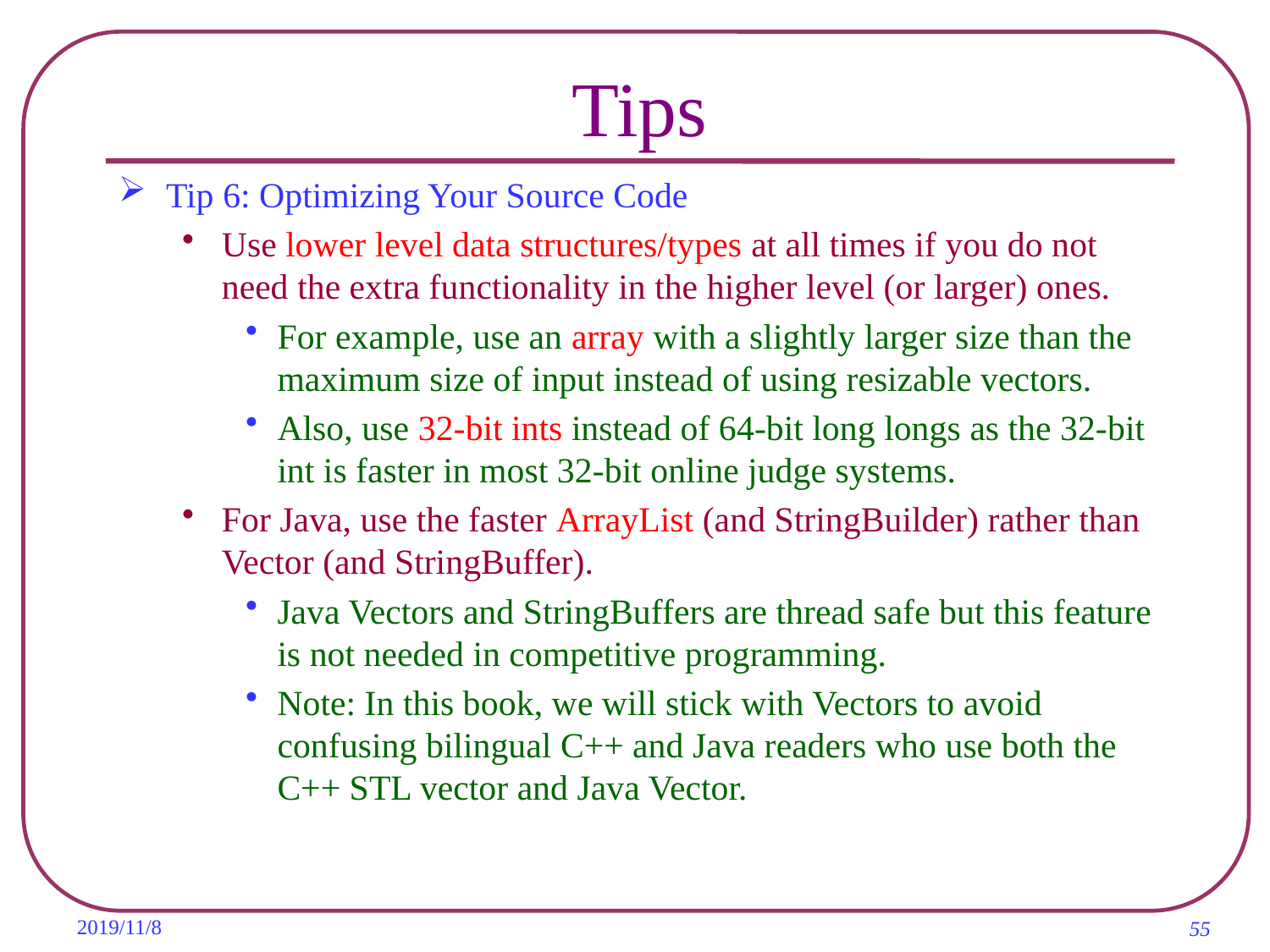

# Tips
Tip 6: Optimizing Your Source Code
Use lower level data structures/types at all times if you do not need the extra functionality in the higher level (or larger) ones.
For example, use an array with a slightly larger size than the maximum size of input instead of using resizable vectors.
Also, use 32-bit ints instead of 64-bit long longs as the 32-bit int is faster in most 32-bit online judge systems.
For Java, use the faster ArrayList (and StringBuilder) rather than Vector (and StringBuffer).
Java Vectors and StringBuffers are thread safe but this feature is not needed in competitive programming.
Note: In this book, we will stick with Vectors to avoid confusing bilingual C++ and Java readers who use both the C++ STL vector and Java Vector.
2019/11/8
55